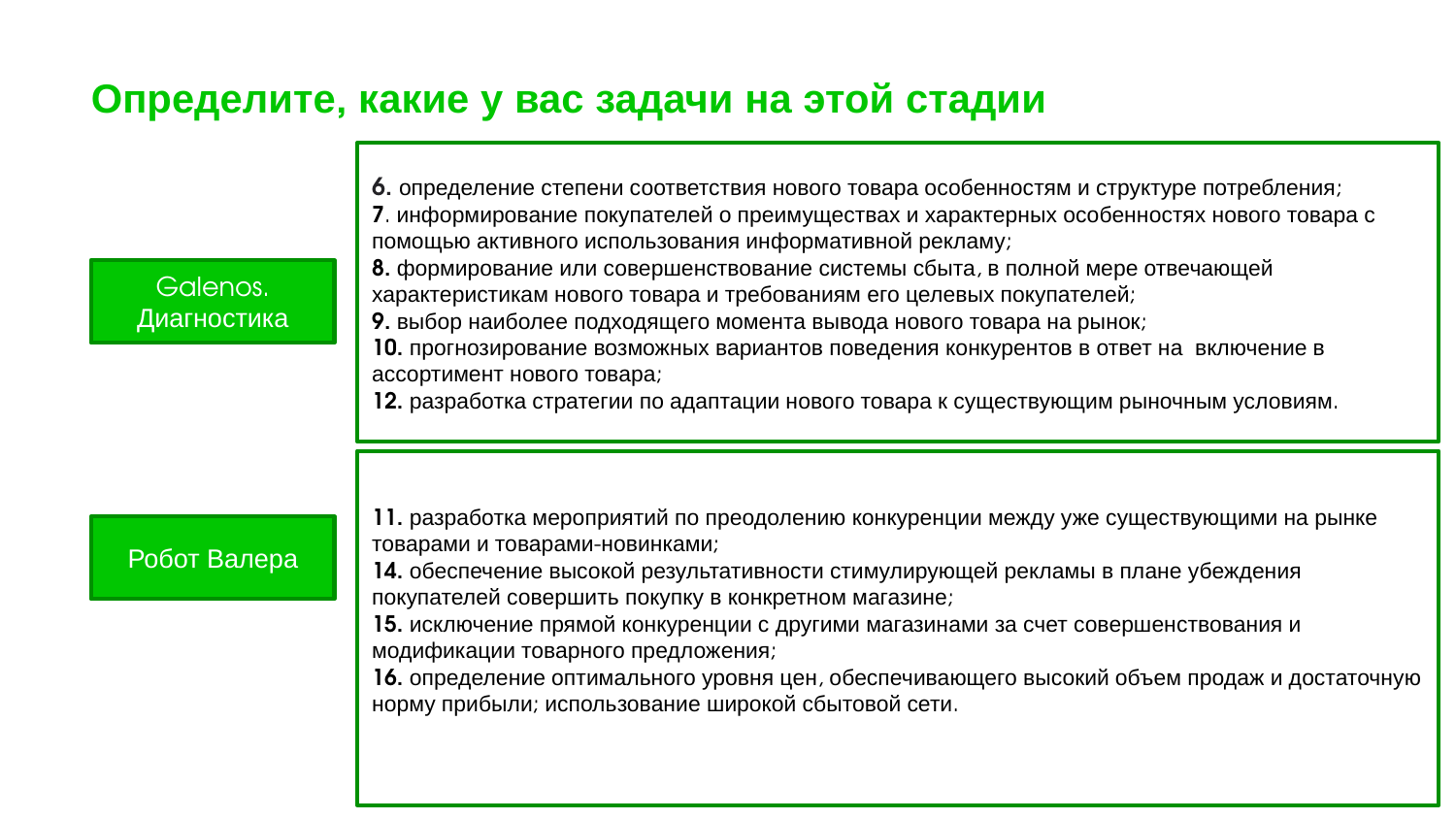

Определите, какие у вас задачи на этой стадии
6. определение степени соответствия нового товара особенностям и структуре потребления;
7. информирование покупателей о преимуществах и характерных особенностях нового товара с помощью активного использования информативной рекламу;
8. формирование или совершенствование системы сбыта, в полной мере отвечающей характеристикам нового товара и требованиям его целевых покупателей;
9. выбор наиболее подходящего момента вывода нового товара на рынок;
10. прогнозирование возможных вариантов поведения конкурентов в ответ на  включение в ассортимент нового товара;
12. разработка стратегии по адаптации нового товара к существующим рыночным условиям.
Galenos.
Диагностика

11. разработка мероприятий по преодолению конкуренции между уже существующими на рынке товарами и товарами-новинками;
14. обеспечение высокой результативности стимулирующей рекламы в плане убеждения покупателей совершить покупку в конкретном магазине;
15. исключение прямой конкуренции с другими магазинами за счет совершенствования и модификации товарного предложения;
16. определение оптимального уровня цен, обеспечивающего высокий объем продаж и достаточную норму прибыли; использование широкой сбытовой сети.

Робот Валера